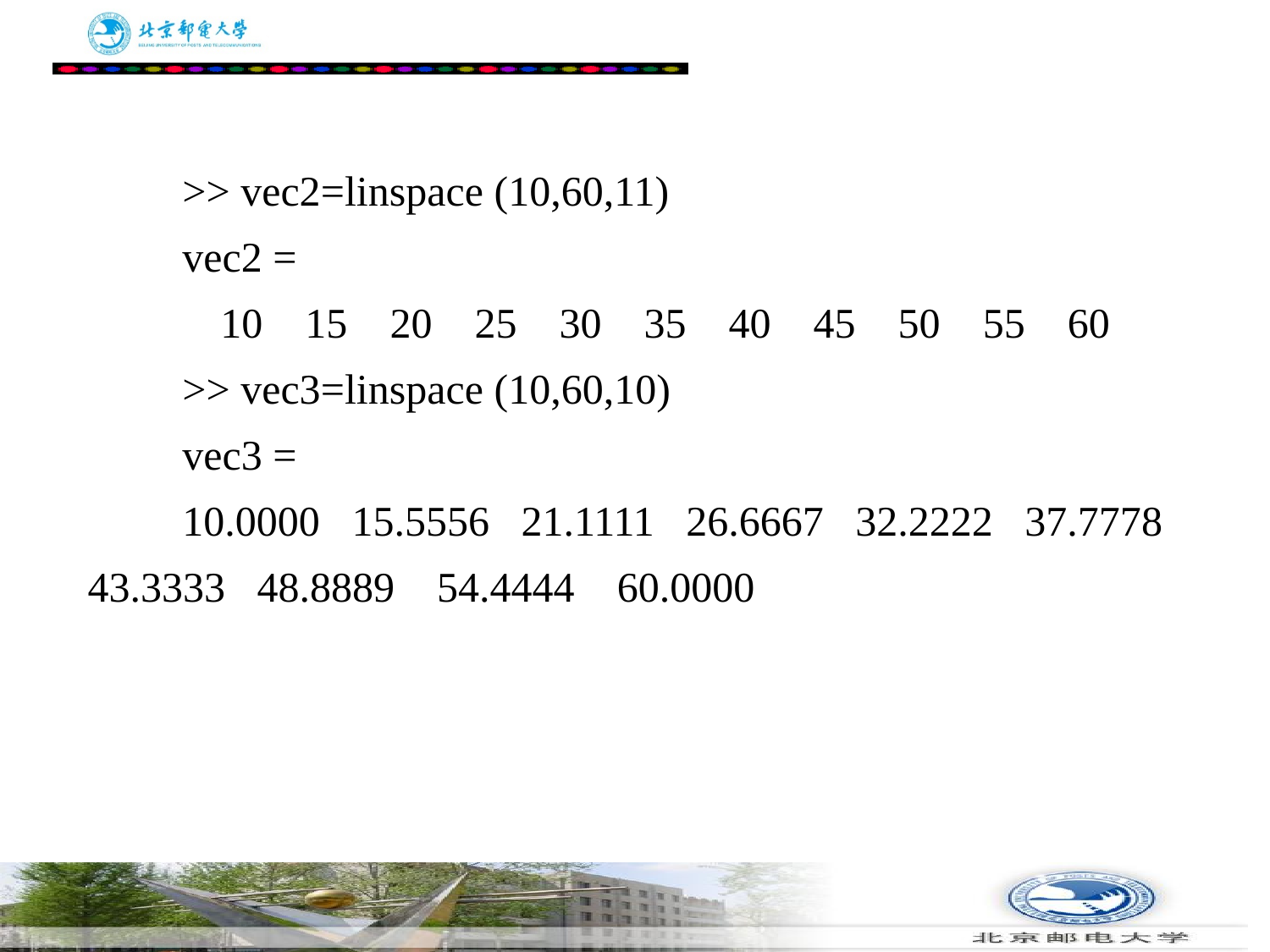

# >> vec2=linspace (10,60,11) 　　vec2 = 　　    10    15    20    25    30    35    40    45    50    55    60 　　>> vec3=linspace (10,60,10) 　　vec3 = 　　10.0000   15.5556   21.1111   26.6667   32.2222   37.7778   43.3333   48.8889    54.4444    60.0000